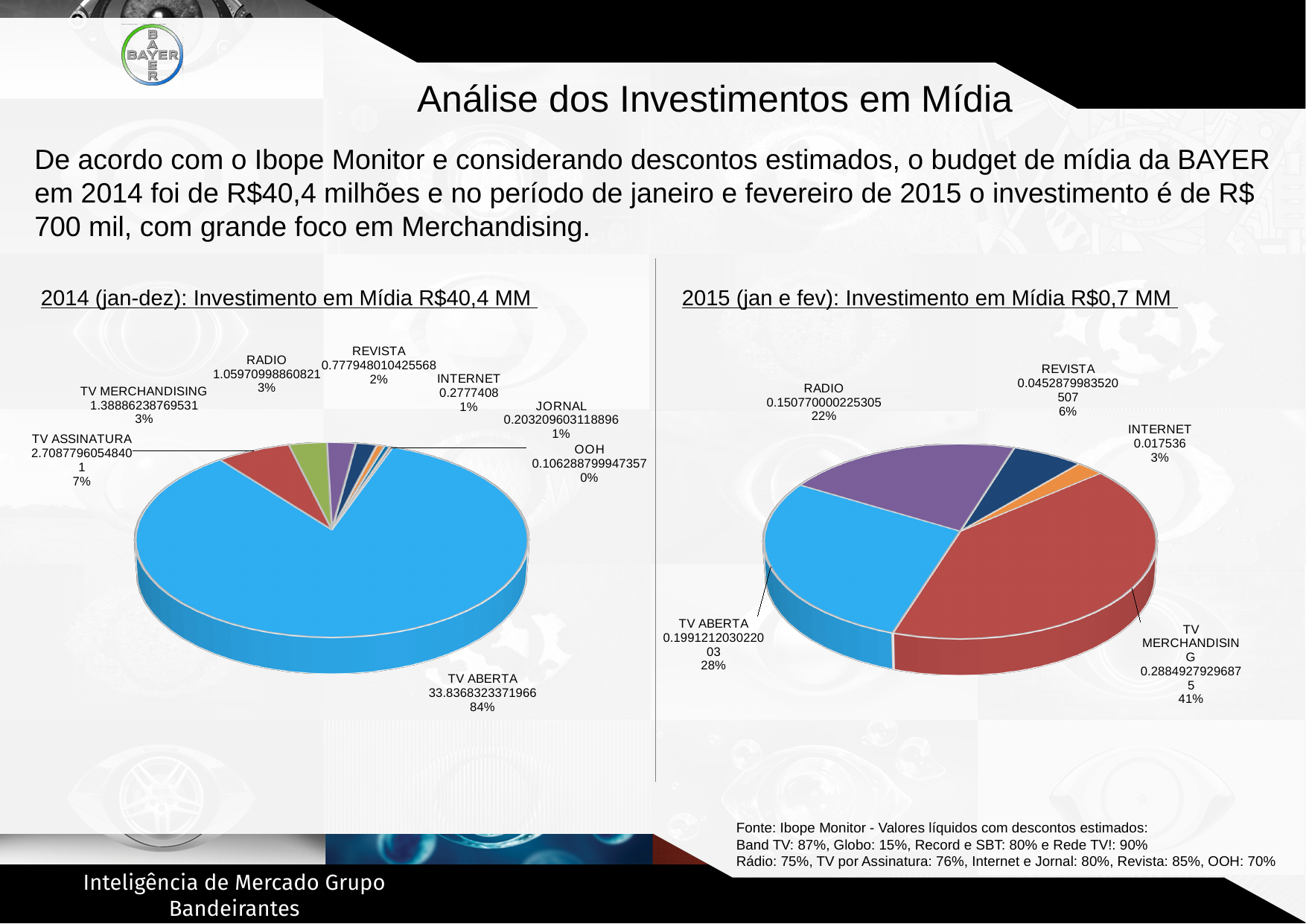

Análise dos Investimentos em Mídia
De acordo com o Ibope Monitor e considerando descontos estimados, o budget de mídia da BAYER em 2014 foi de R$40,4 milhões e no período de janeiro e fevereiro de 2015 o investimento é de R$ 700 mil, com grande foco em Merchandising.
2014 (jan-dez): Investimento em Mídia R$40,4 MM
2015 (jan e fev): Investimento em Mídia R$0,7 MM

[unsupported chart]

[unsupported chart]

Fonte: Ibope Monitor - Valores líquidos com descontos estimados:
Band TV: 87%, Globo: 15%, Record e SBT: 80% e Rede TV!: 90%
Rádio: 75%, TV por Assinatura: 76%, Internet e Jornal: 80%, Revista: 85%, OOH: 70%